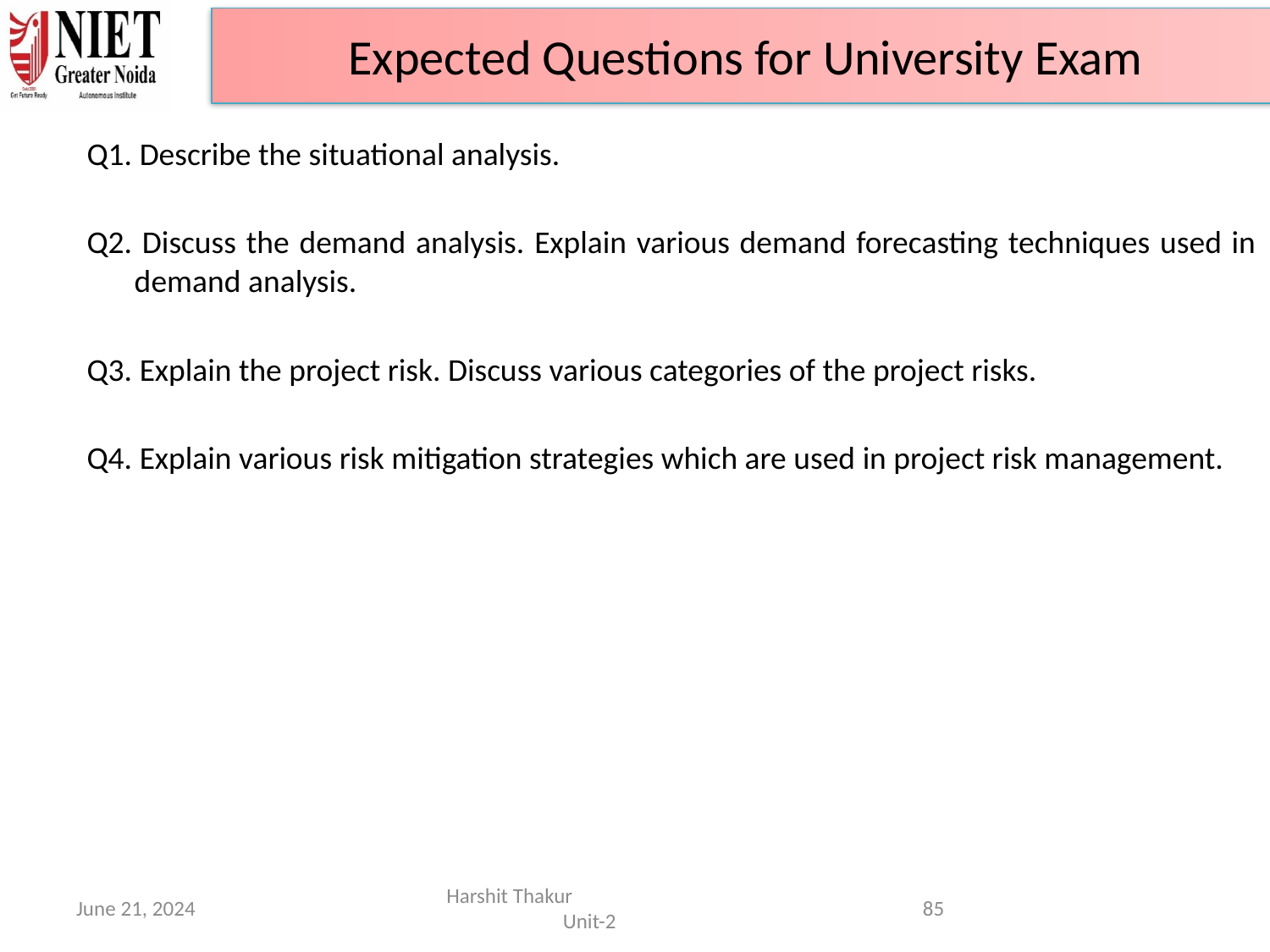

Expected Questions for University Exam
Q1. Describe the situational analysis.

Q2. Discuss the demand analysis. Explain various demand forecasting techniques used in demand analysis.

Q3. Explain the project risk. Discuss various categories of the project risks.

Q4. Explain various risk mitigation strategies which are used in project risk management.
June 21, 2024
Harshit Thakur                                                                            Unit-2
85